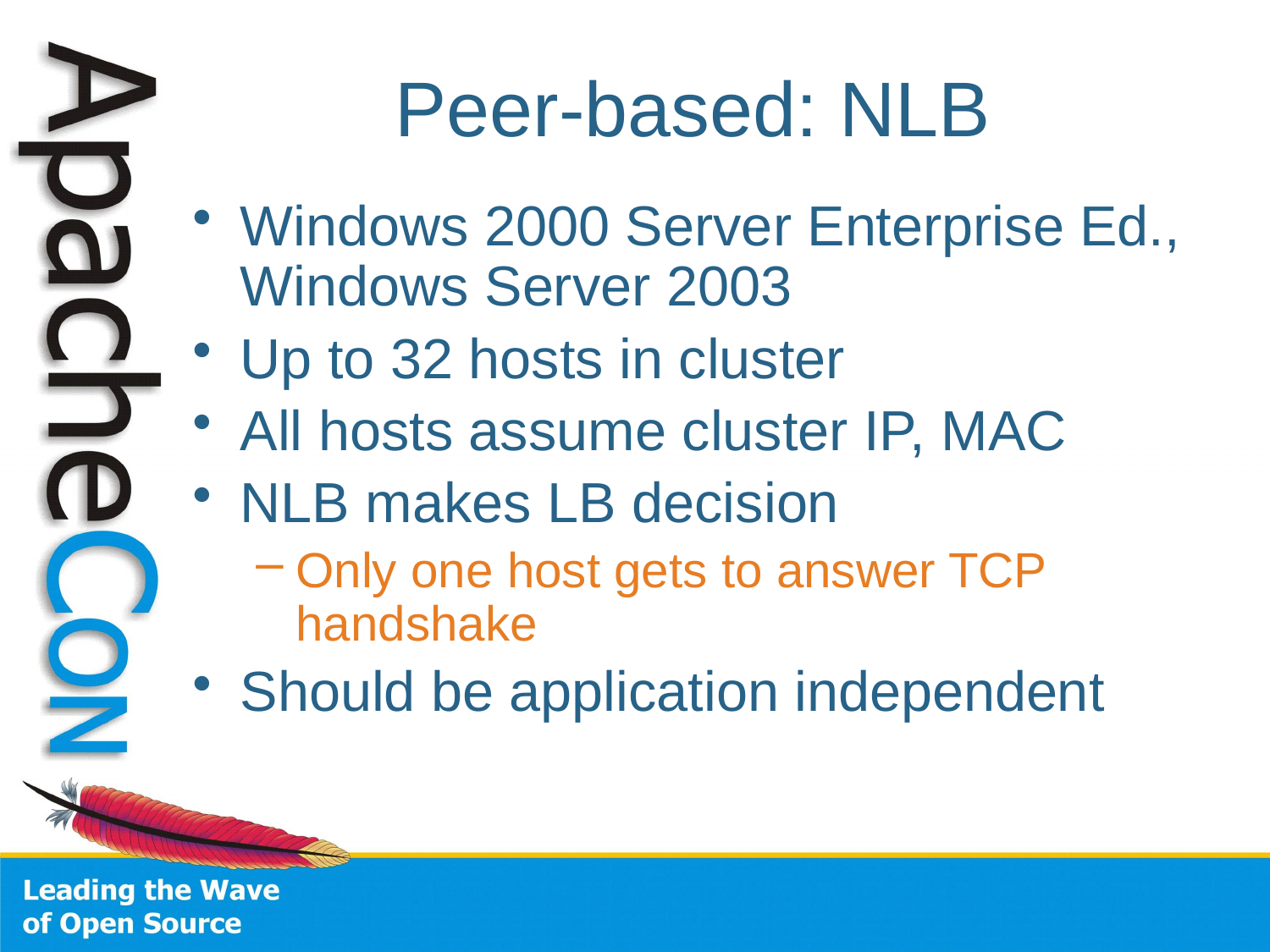

# Peer-based: NLB
Windows 2000 Server Enterprise Ed., Windows Server 2003
Up to 32 hosts in cluster
All hosts assume cluster IP, MAC
NLB makes LB decision
Only one host gets to answer TCP handshake
Should be application independent